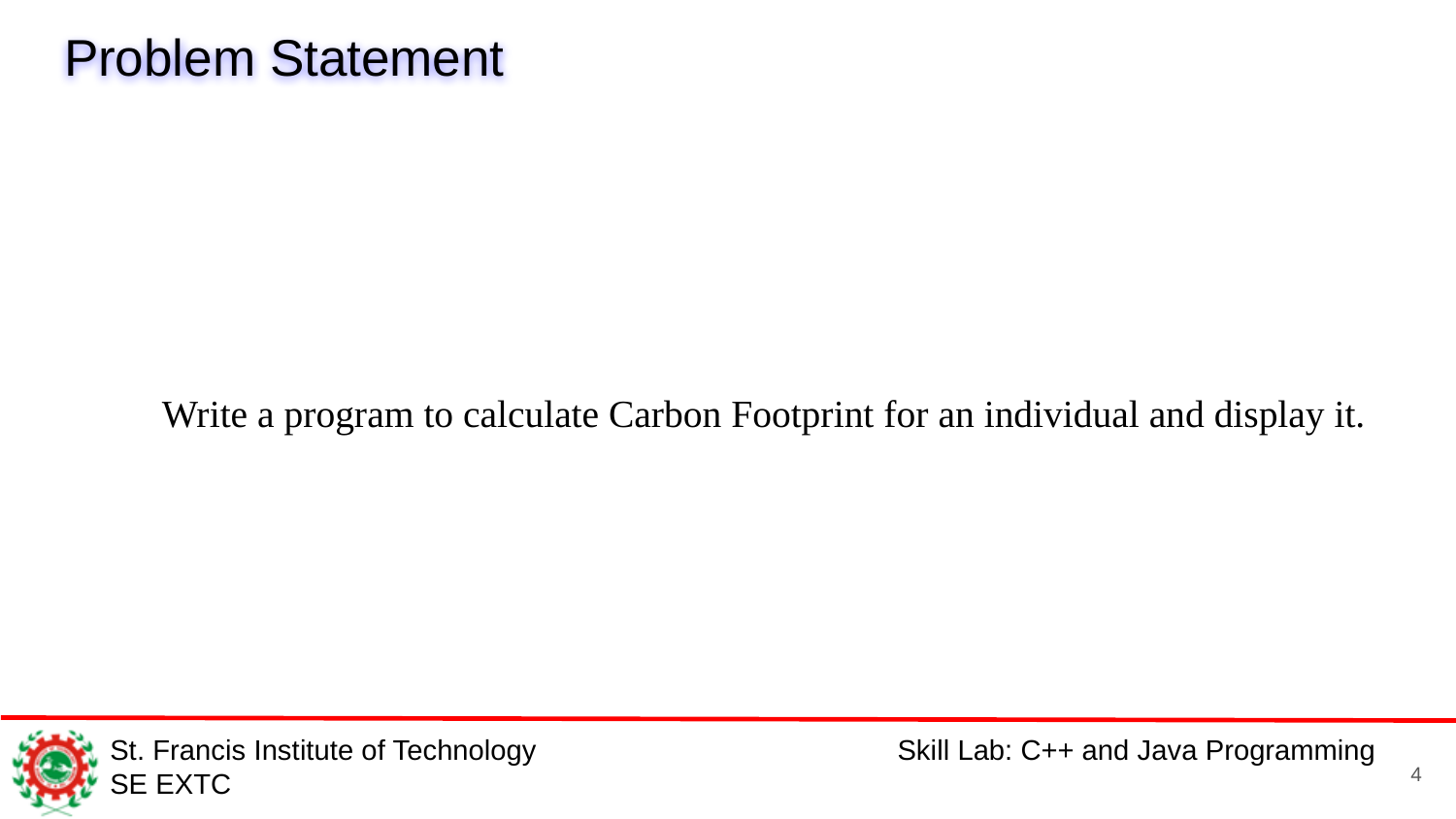

# Problem Statement
Write a program to calculate Carbon Footprint for an individual and display it.
4